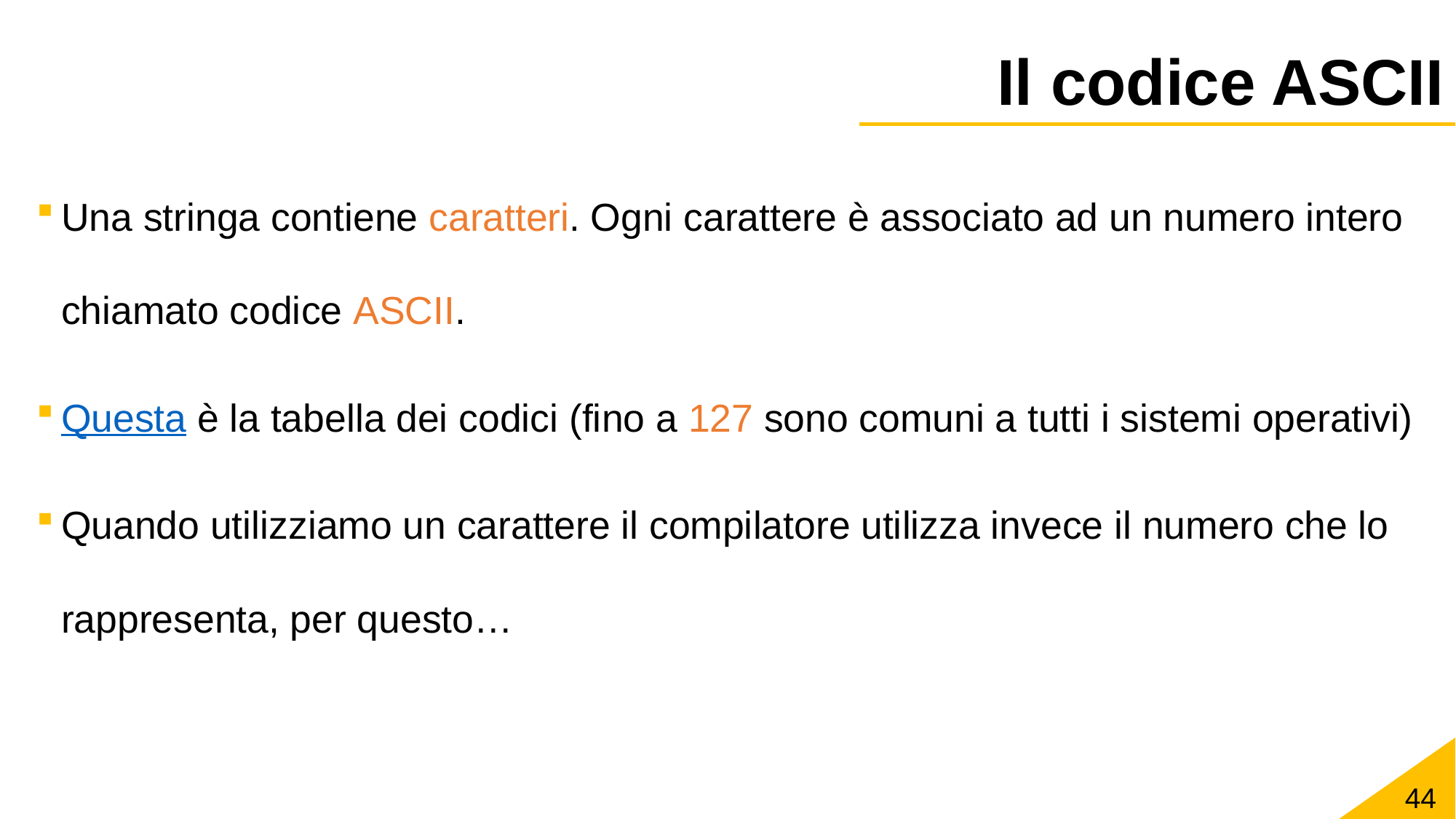

# Il codice ASCII
Una stringa contiene caratteri. Ogni carattere è associato ad un numero intero chiamato codice ASCII.
Questa è la tabella dei codici (fino a 127 sono comuni a tutti i sistemi operativi)
Quando utilizziamo un carattere il compilatore utilizza invece il numero che lo rappresenta, per questo…

44